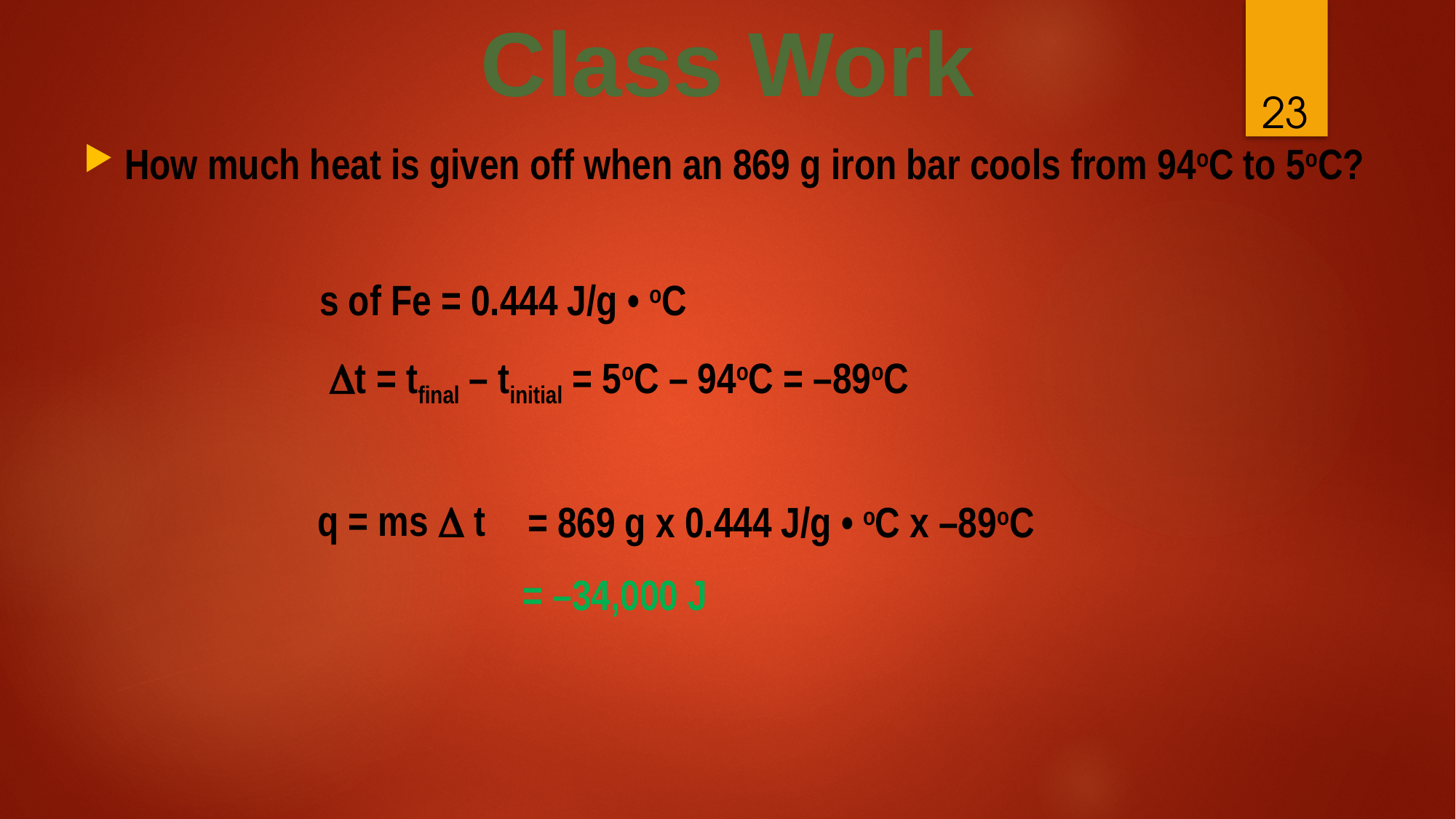

Class Work
23
How much heat is given off when an 869 g iron bar cools from 94oC to 5oC?
s of Fe = 0.444 J/g • oC
Δt = tfinal – tinitial = 5oC – 94oC = –89oC
q = ms Δ t
= 869 g x 0.444 J/g • oC x –89oC
= –34,000 J